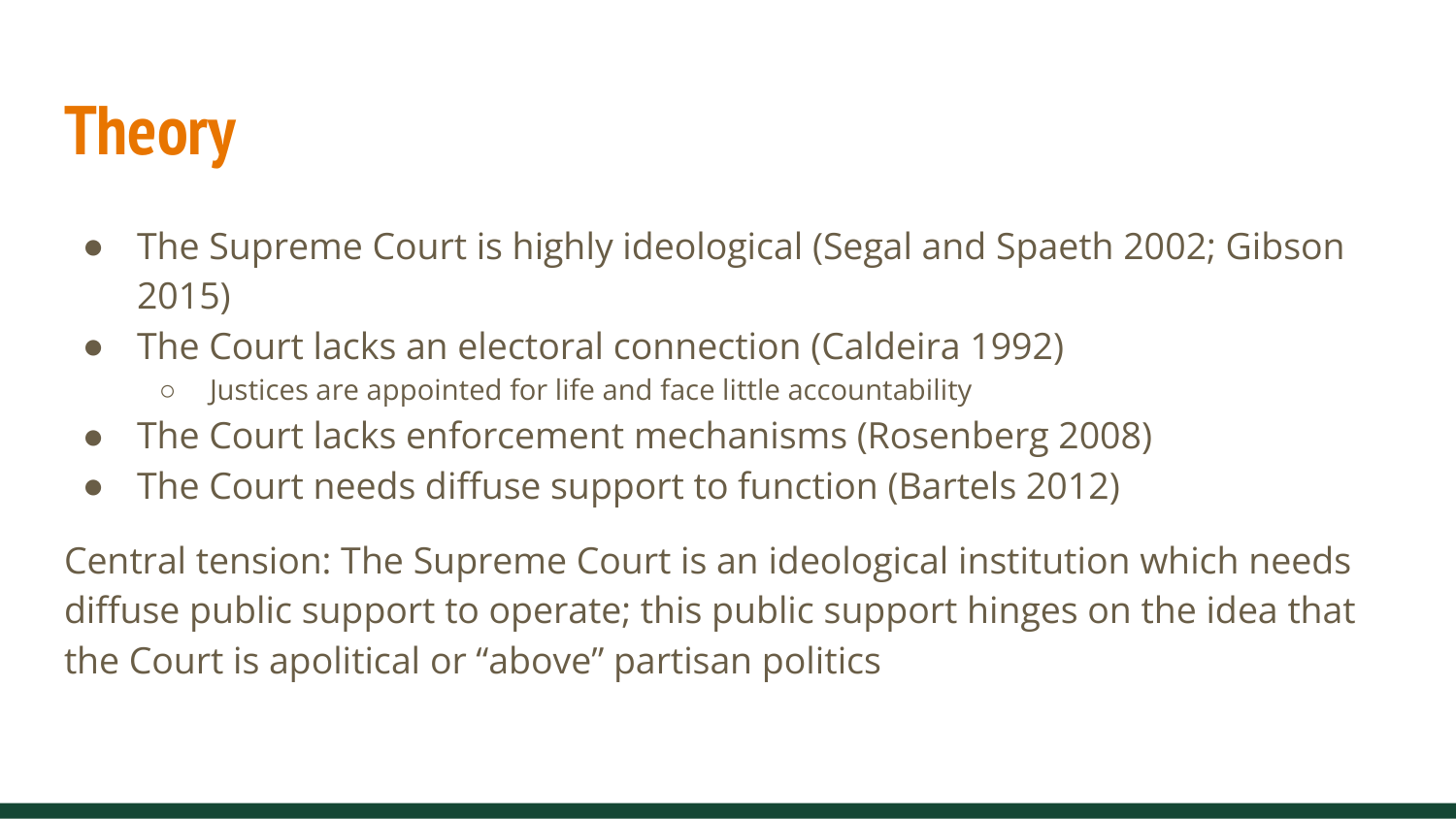

# Theory
The Supreme Court is highly ideological (Segal and Spaeth 2002; Gibson 2015)
The Court lacks an electoral connection (Caldeira 1992)
Justices are appointed for life and face little accountability
The Court lacks enforcement mechanisms (Rosenberg 2008)
The Court needs diffuse support to function (Bartels 2012)
Central tension: The Supreme Court is an ideological institution which needs diffuse public support to operate; this public support hinges on the idea that the Court is apolitical or “above” partisan politics